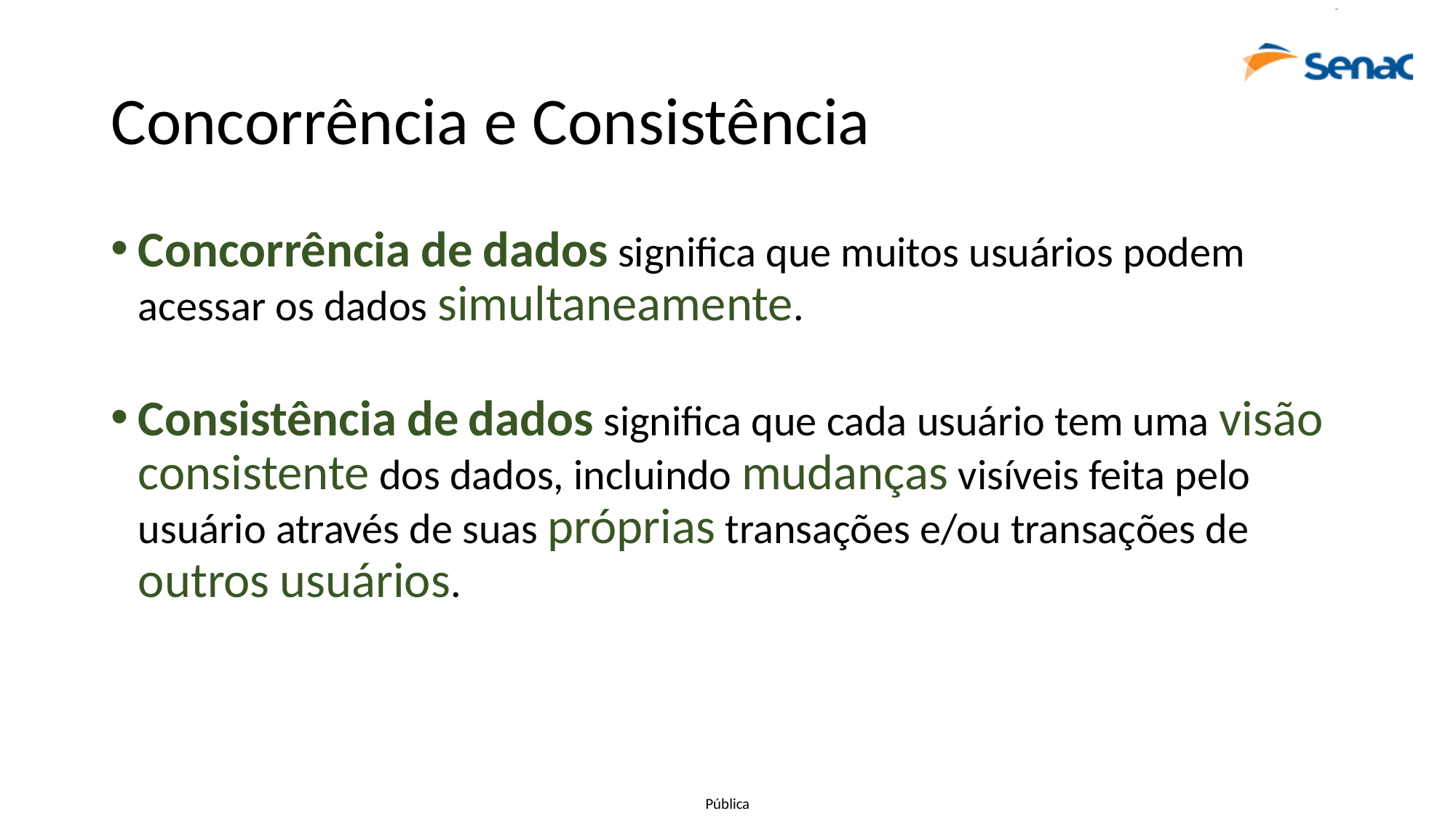

# Concorrência e Consistência
Concorrência de dados significa que muitos usuários podem acessar os dados simultaneamente.
Consistência de dados significa que cada usuário tem uma visão consistente dos dados, incluindo mudanças visíveis feita pelo usuário através de suas próprias transações e/ou transações de outros usuários.